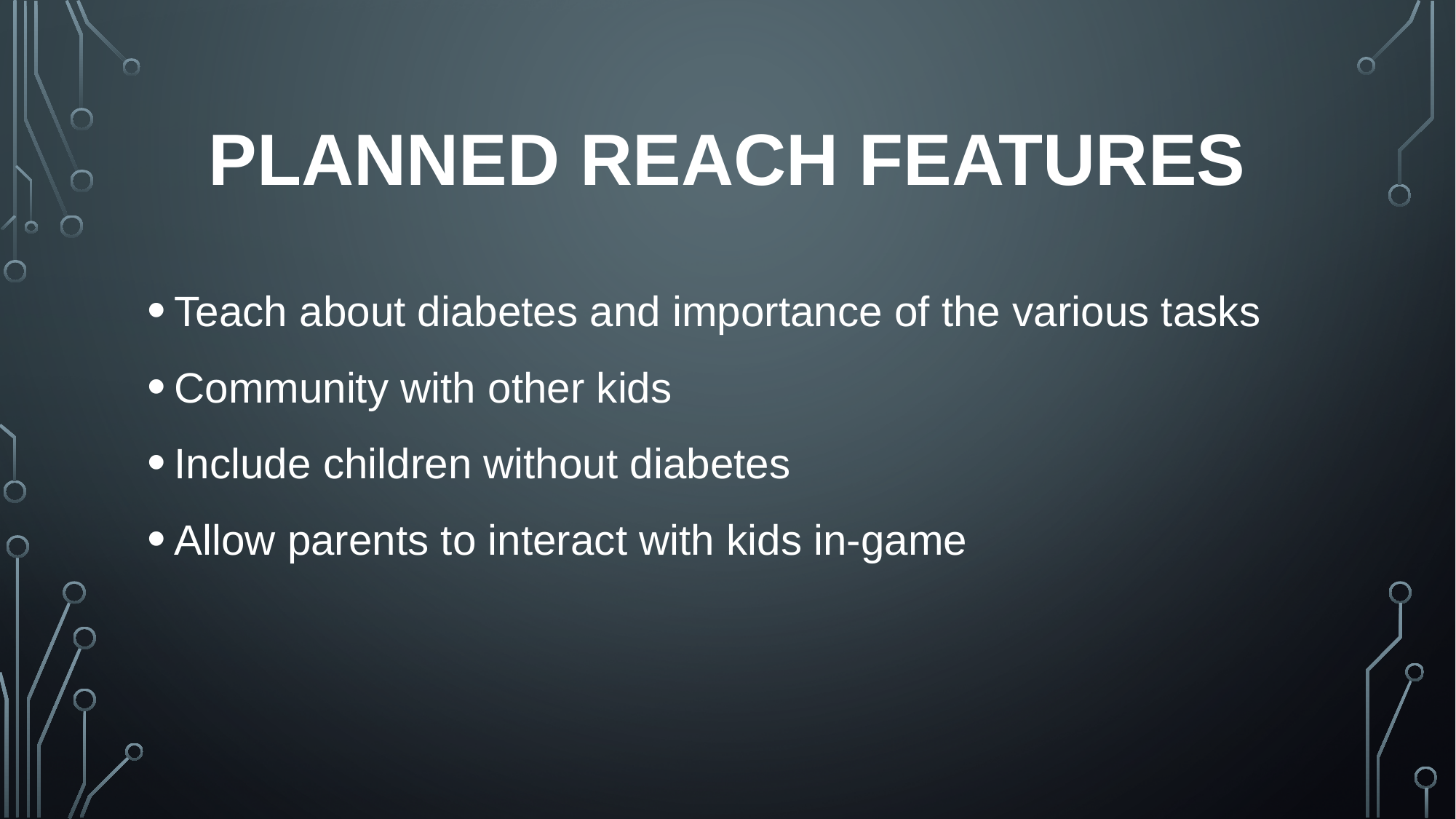

# Planned Reach Features
Teach about diabetes and importance of the various tasks
Community with other kids
Include children without diabetes
Allow parents to interact with kids in-game